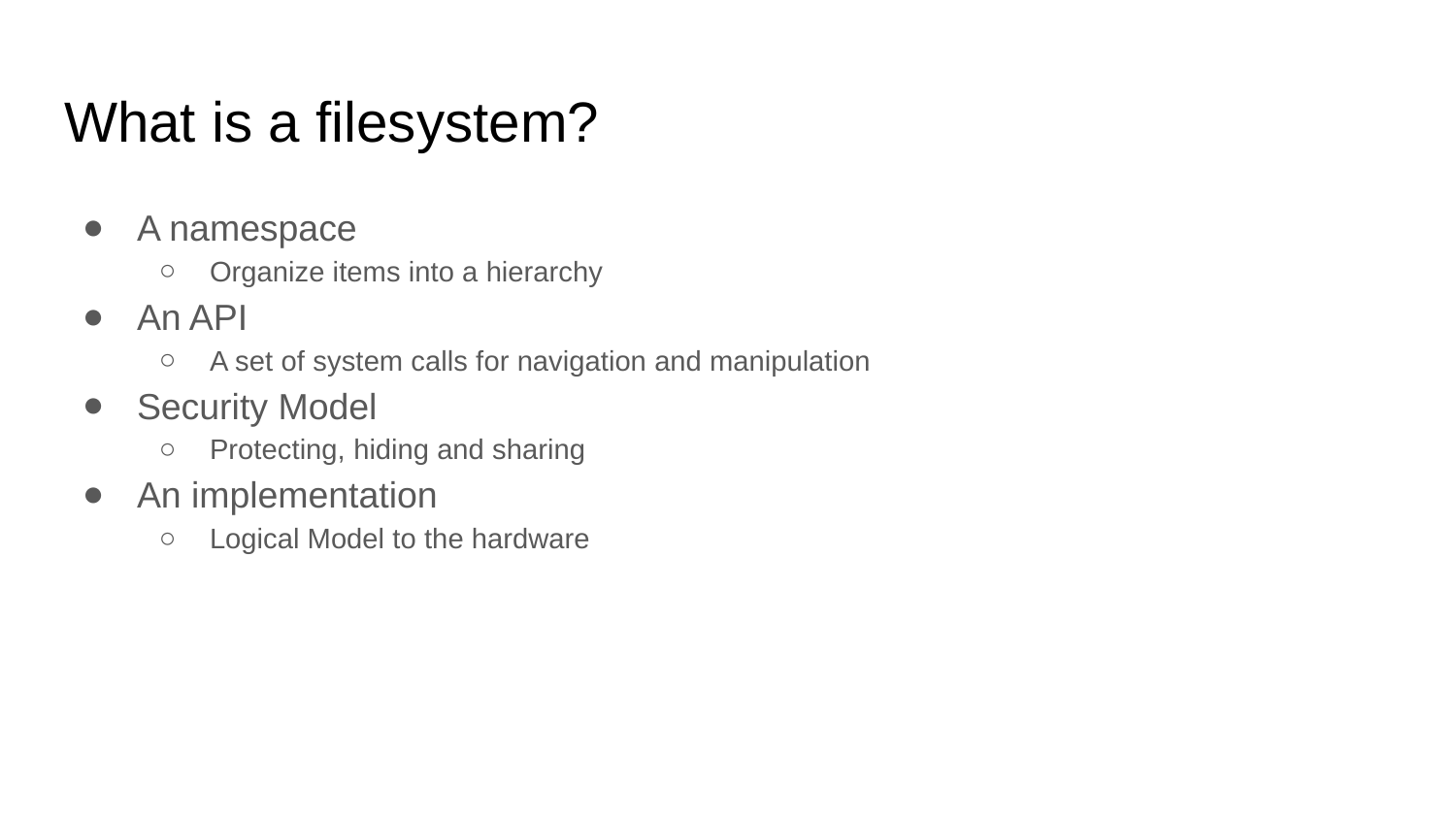

# What is a filesystem?
A namespace
Organize items into a hierarchy
An API
A set of system calls for navigation and manipulation
Security Model
Protecting, hiding and sharing
An implementation
Logical Model to the hardware